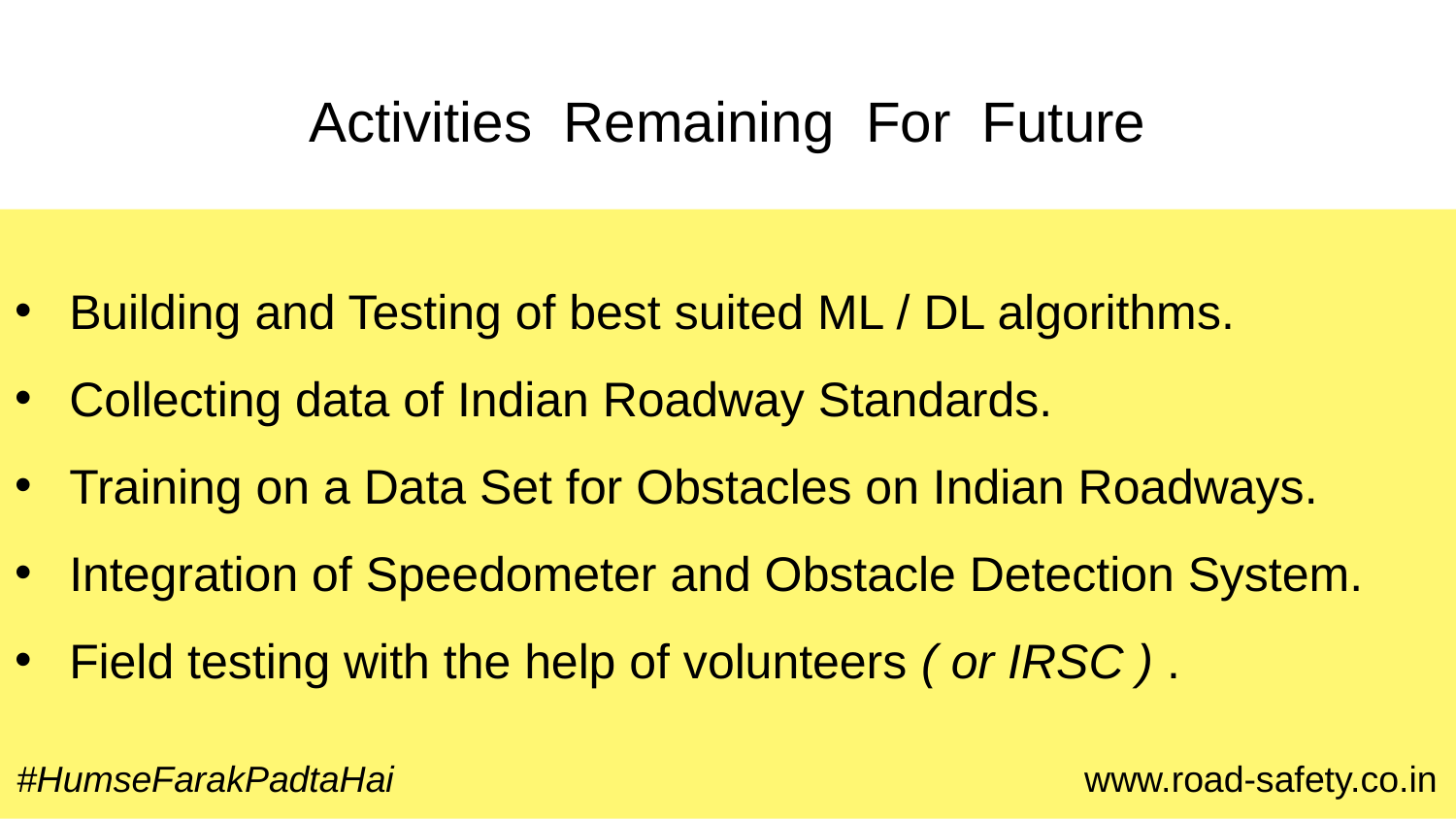

# Activities  Remaining  For  Future
Building and Testing of best suited ML / DL algorithms.
Collecting data of Indian Roadway Standards.
Training on a Data Set for Obstacles on Indian Roadways.
Integration of Speedometer and Obstacle Detection System.
Field testing with the help of volunteers ( or IRSC ) .

#HumseFarakPadtaHai                                                                    www.road-safety.co.in